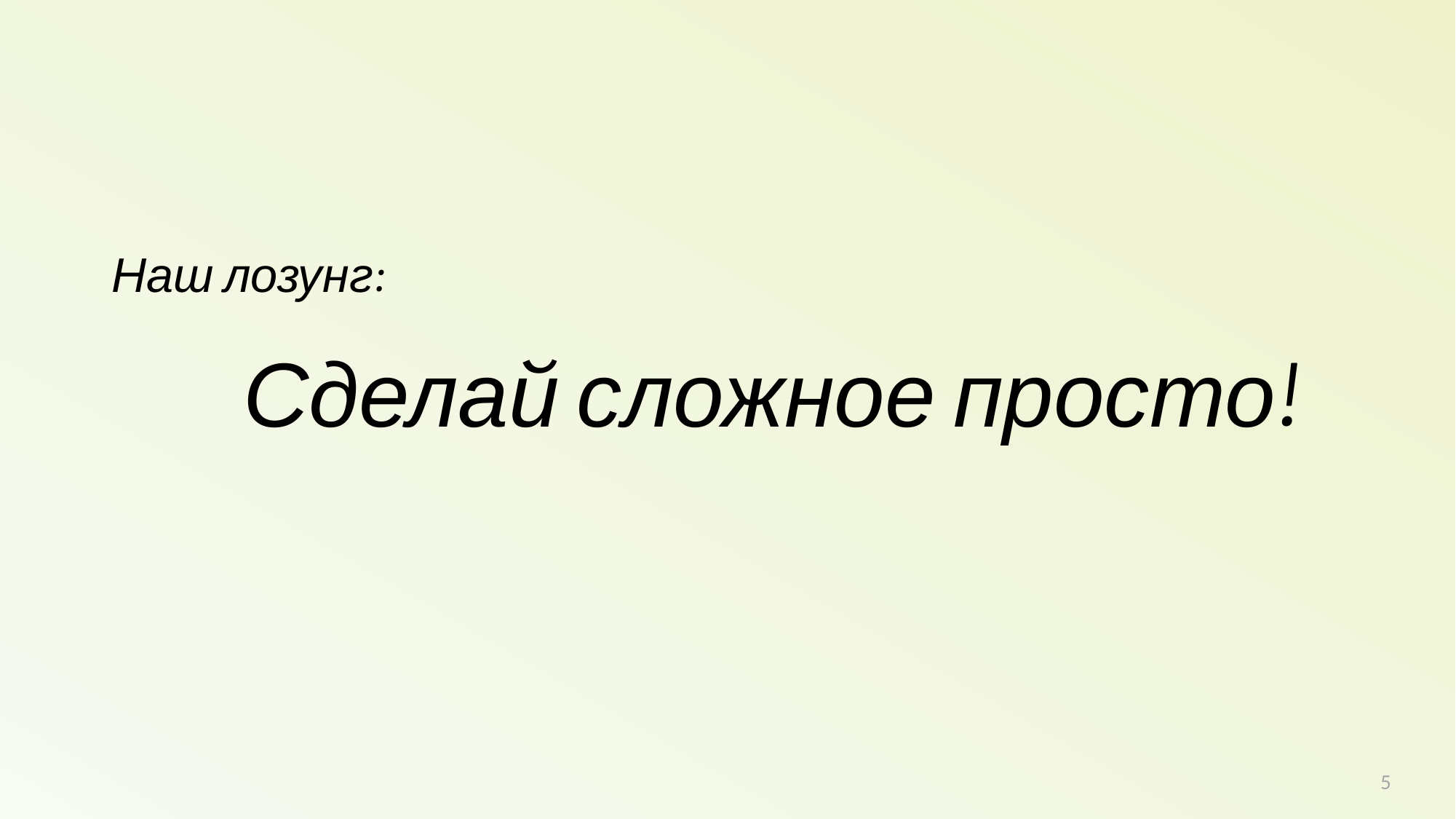

# Сделай сложное просто!
Наш лозунг:
5